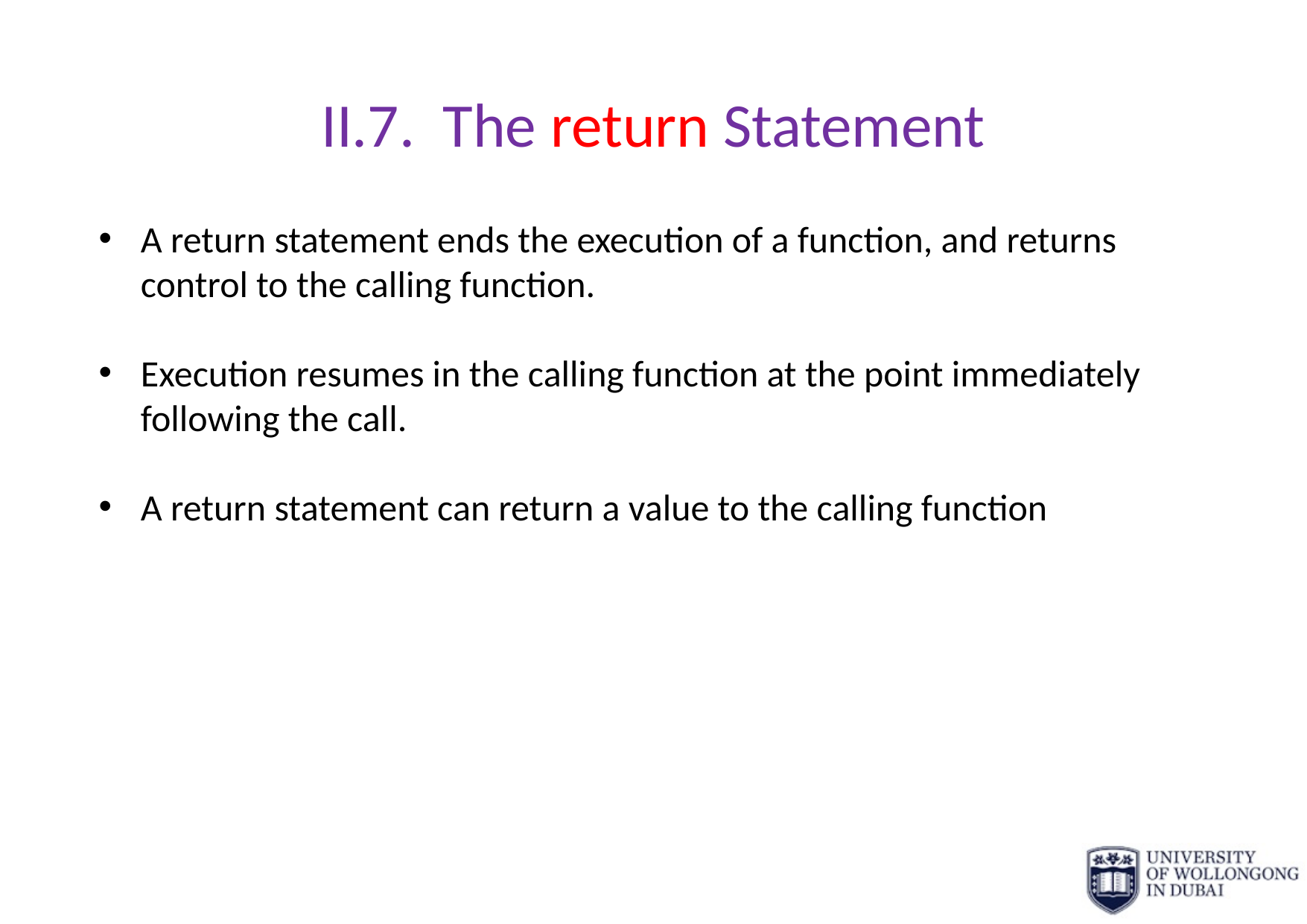

# II.7.  The return Statement
A return statement ends the execution of a function, and returns control to the calling function.

Execution resumes in the calling function at the point immediately following the call.

A return statement can return a value to the calling function